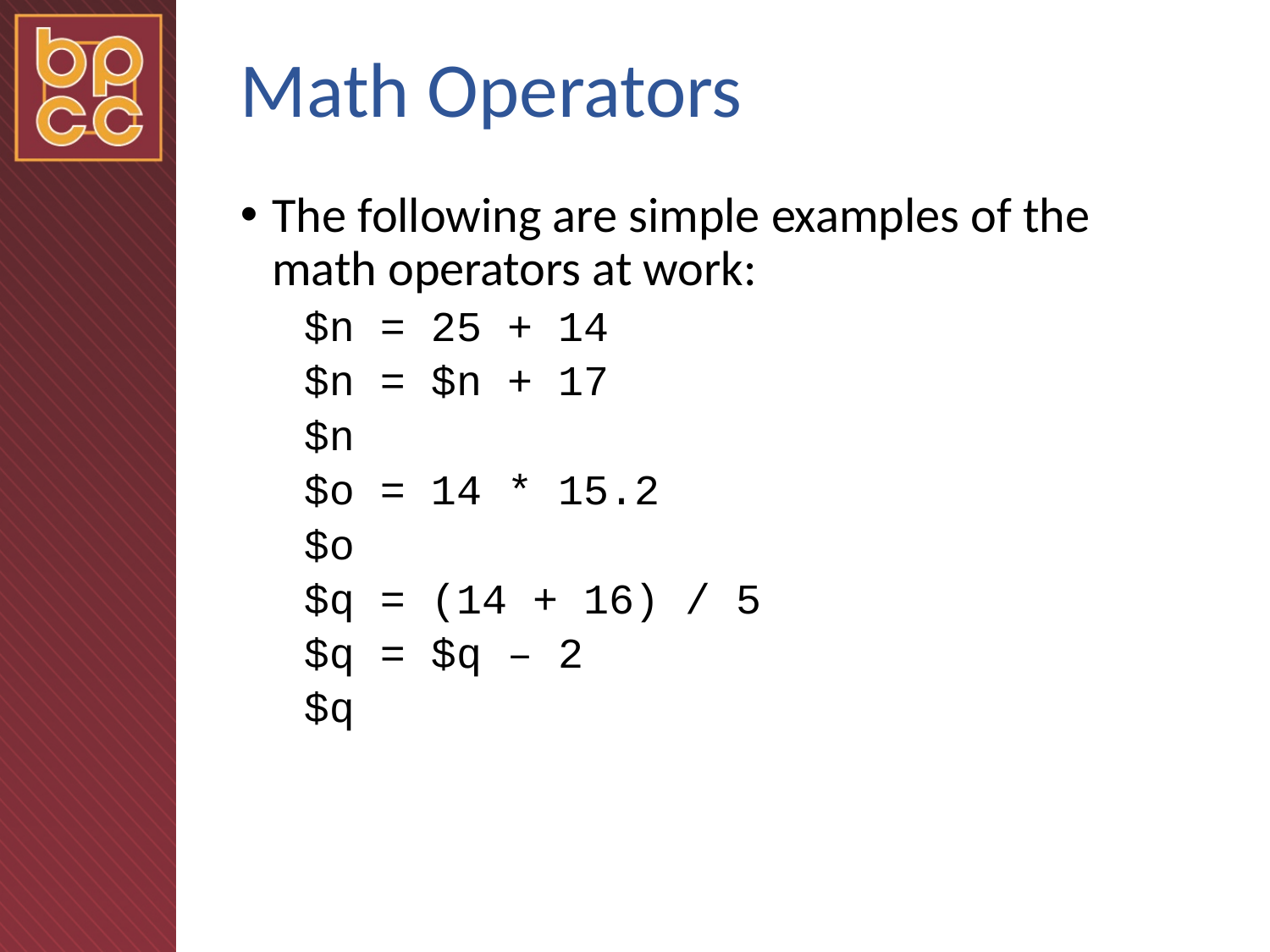

# Math Operators
The following are simple examples of the math operators at work:
$n = 25 + 14
$n = $n + 17
$n
$o = 14 * 15.2
$o
$q = (14 + 16) / 5
$q = $q – 2
$q